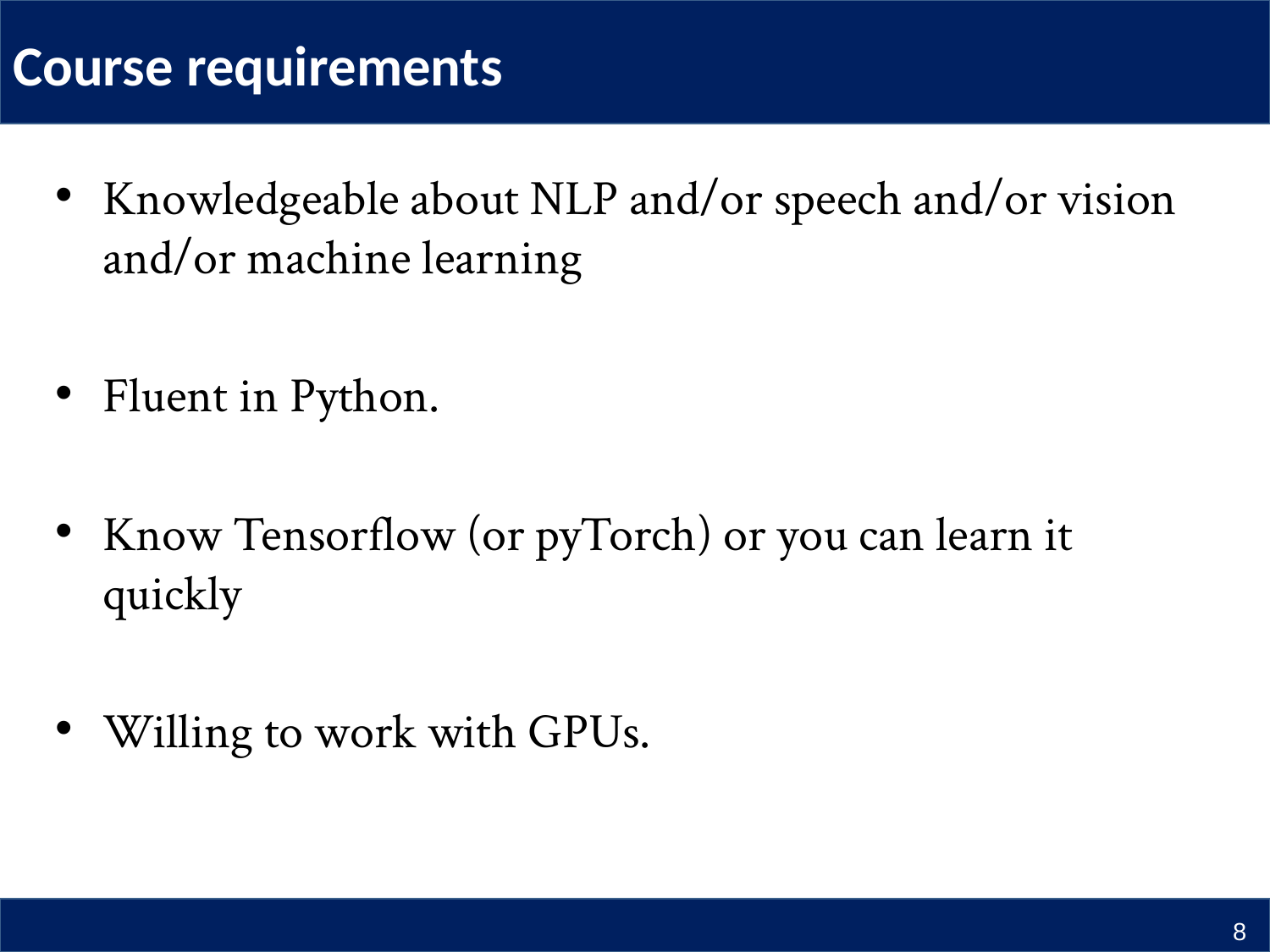

# Course requirements
Knowledgeable about NLP and/or speech and/or vision and/or machine learning

Fluent in Python.

Know Tensorflow (or pyTorch) or you can learn it quickly

Willing to work with GPUs.
8